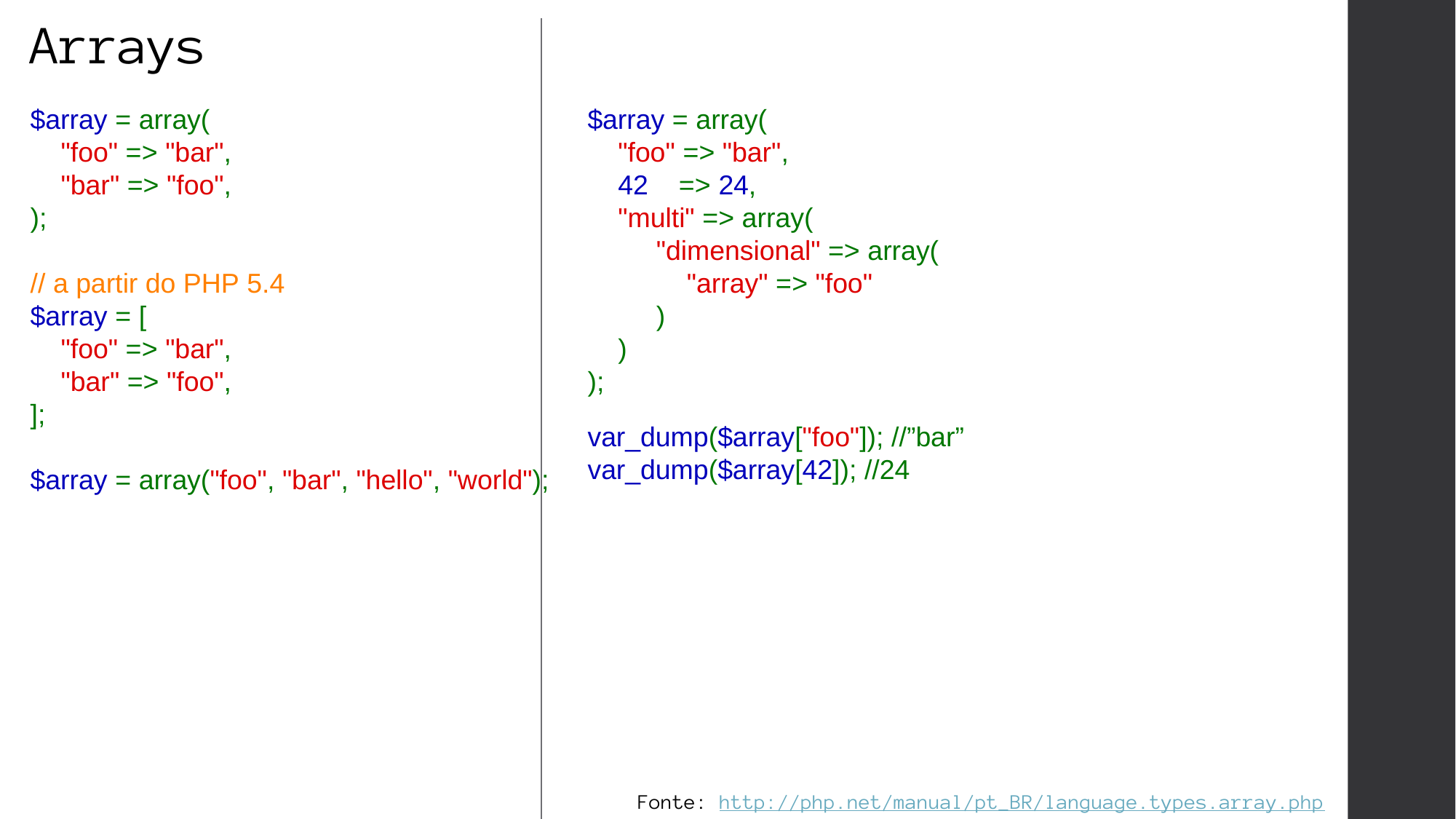

# Arrays
$array = array(
    "foo" => "bar",
    "bar" => "foo",
);
// a partir do PHP 5.4
$array = [
    "foo" => "bar",
    "bar" => "foo",
];

$array = array("foo", "bar", "hello", "world");
$array = array(
    "foo" => "bar",
    42    => 24,
    "multi" => array(
         "dimensional" => array(
             "array" => "foo"
         )
    )
);
var_dump($array["foo"]); //”bar”
var_dump($array[42]); //24
Fonte: http://php.net/manual/pt_BR/language.types.array.php